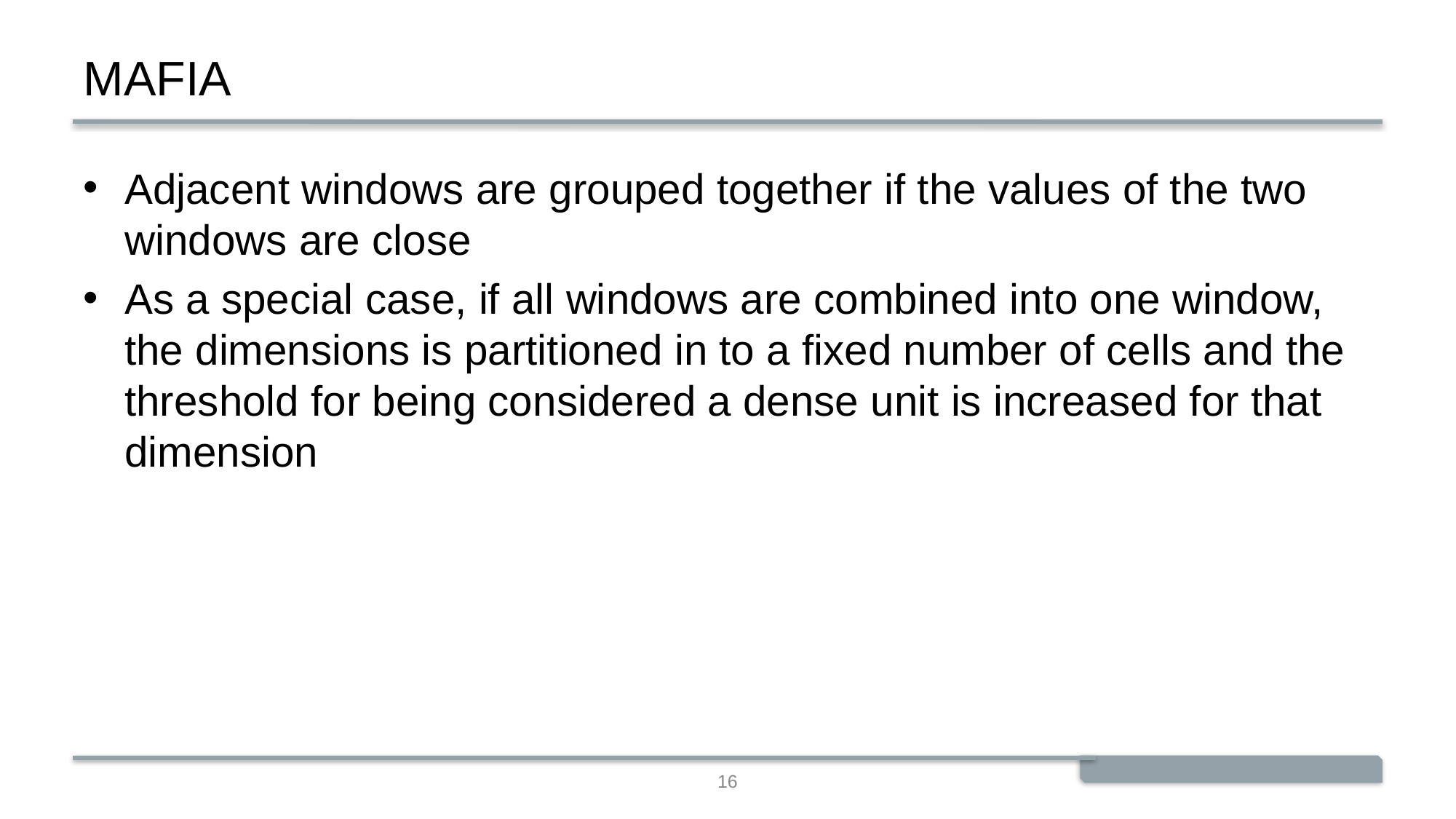

# MAFIA
Adjacent windows are grouped together if the values of the two windows are close
As a special case, if all windows are combined into one window, the dimensions is partitioned in to a fixed number of cells and the threshold for being considered a dense unit is increased for that dimension

16